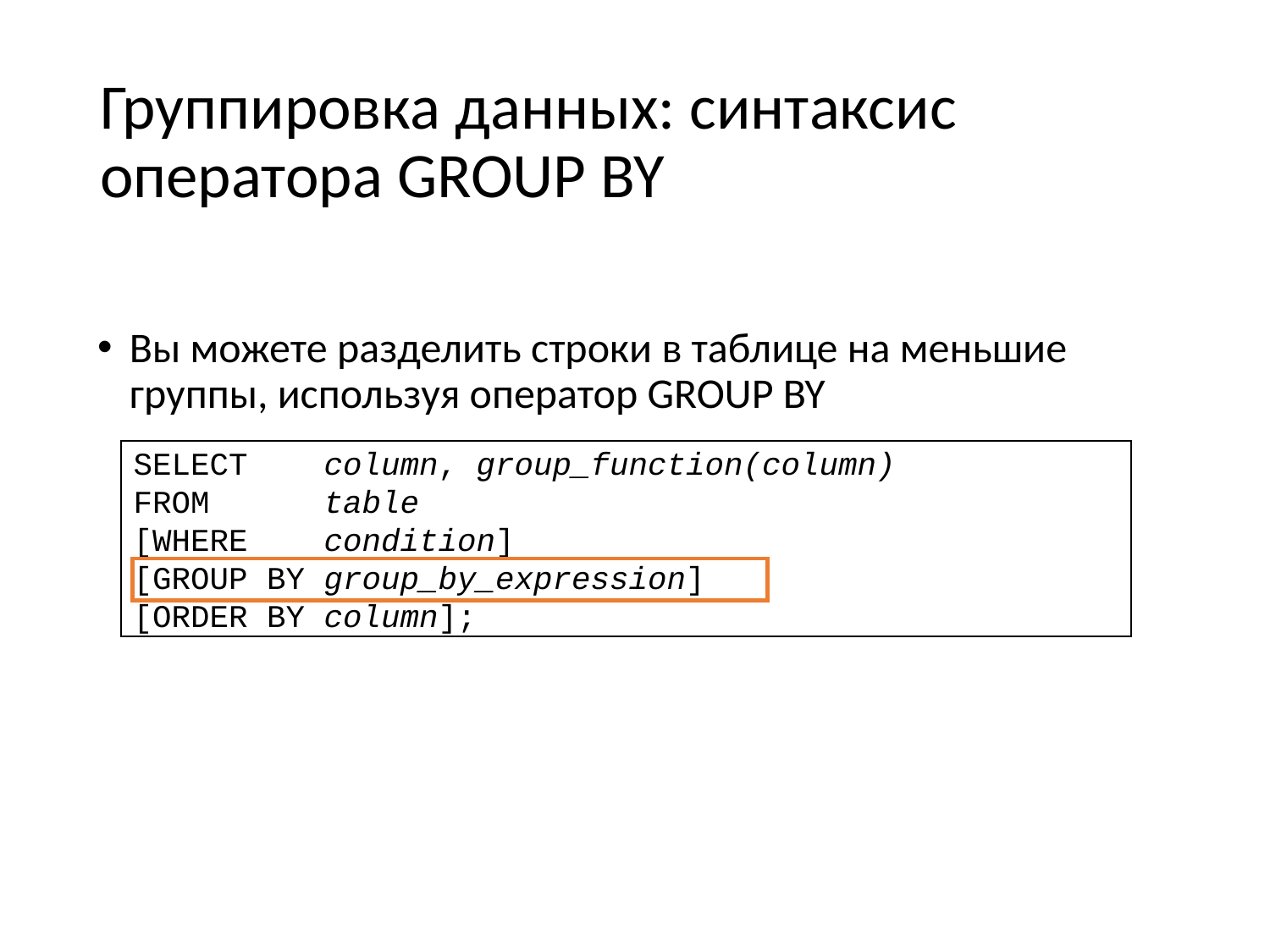

# Группировка данных: синтаксис оператора GROUP BY
Вы можете разделить строки в таблице на меньшие группы, используя оператор GROUP BY
SELECT    column, group_function(column)
FROM      table
[WHERE    condition]
[GROUP BY group_by_expression]
[ORDER BY column];